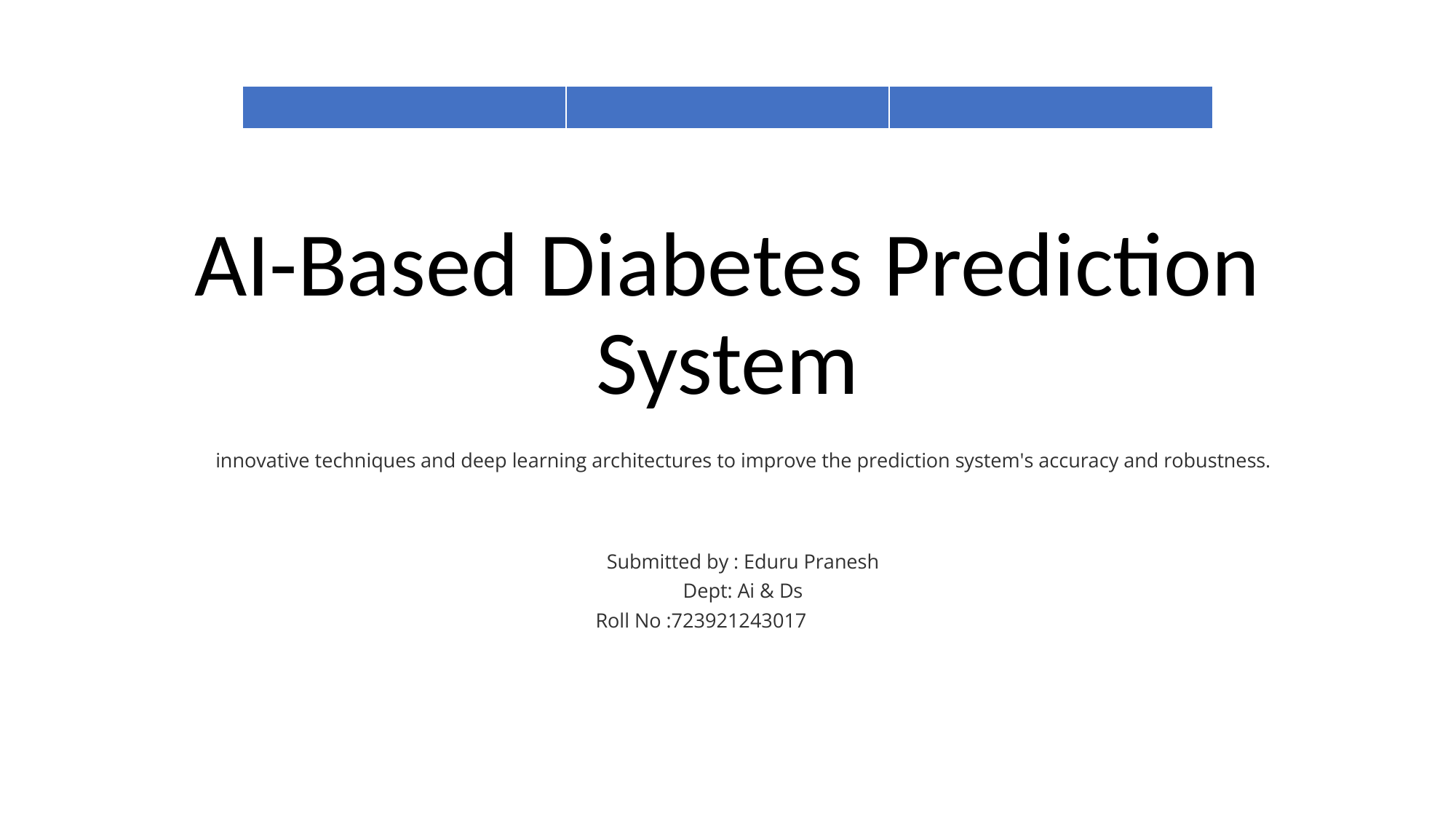

|  |  |  |
| --- | --- | --- |
# AI-Based Diabetes Prediction System
innovative techniques and deep learning architectures to improve the prediction system's accuracy and robustness.

Submitted by : Eduru Pranesh
Dept: Ai & Ds
Roll No :723921243017